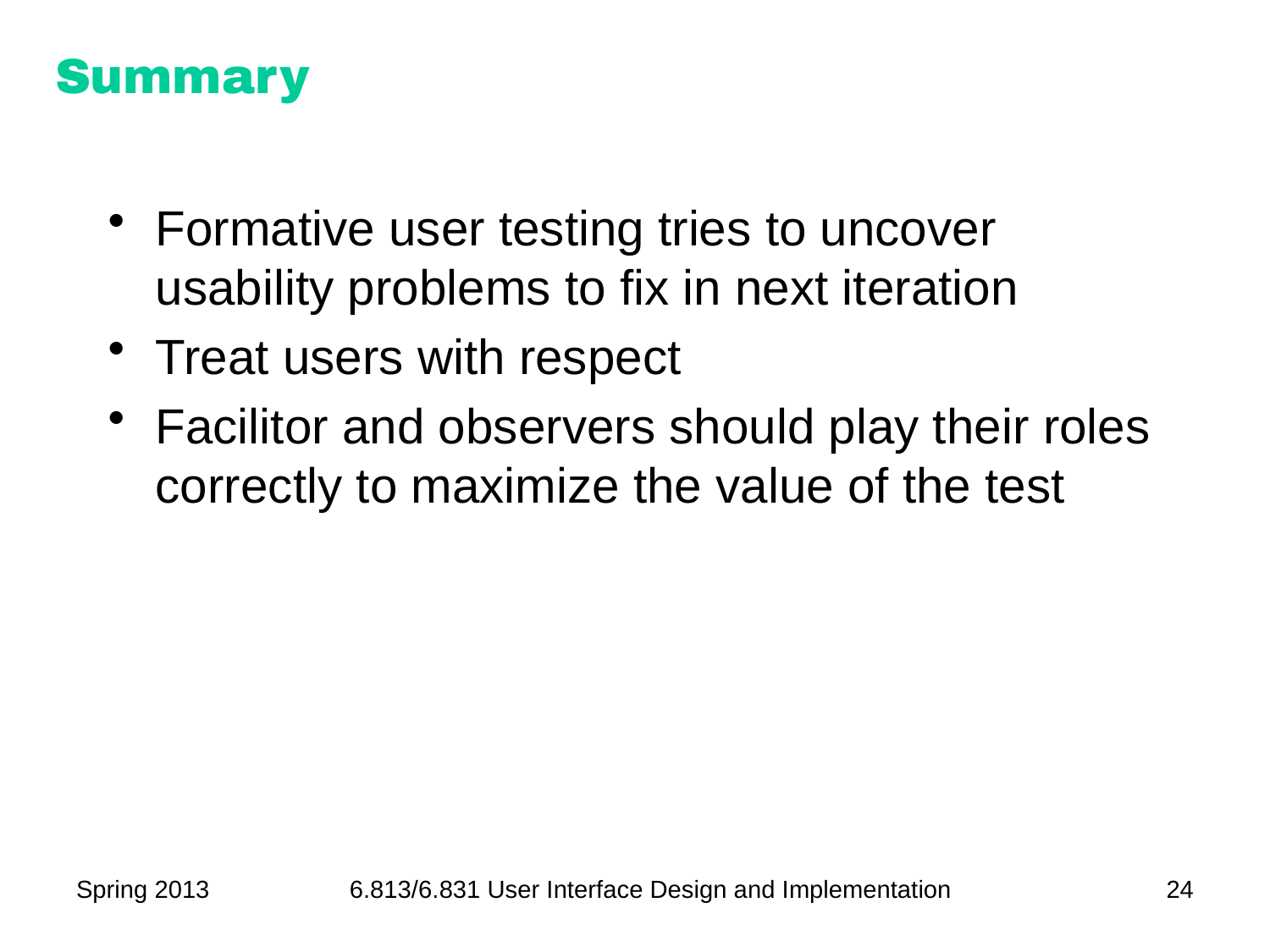

# Summary
Formative user testing tries to uncover usability problems to fix in next iteration
Treat users with respect
Facilitor and observers should play their roles correctly to maximize the value of the test

Spring 2013
6.813/6.831 User Interface Design and Implementation
24